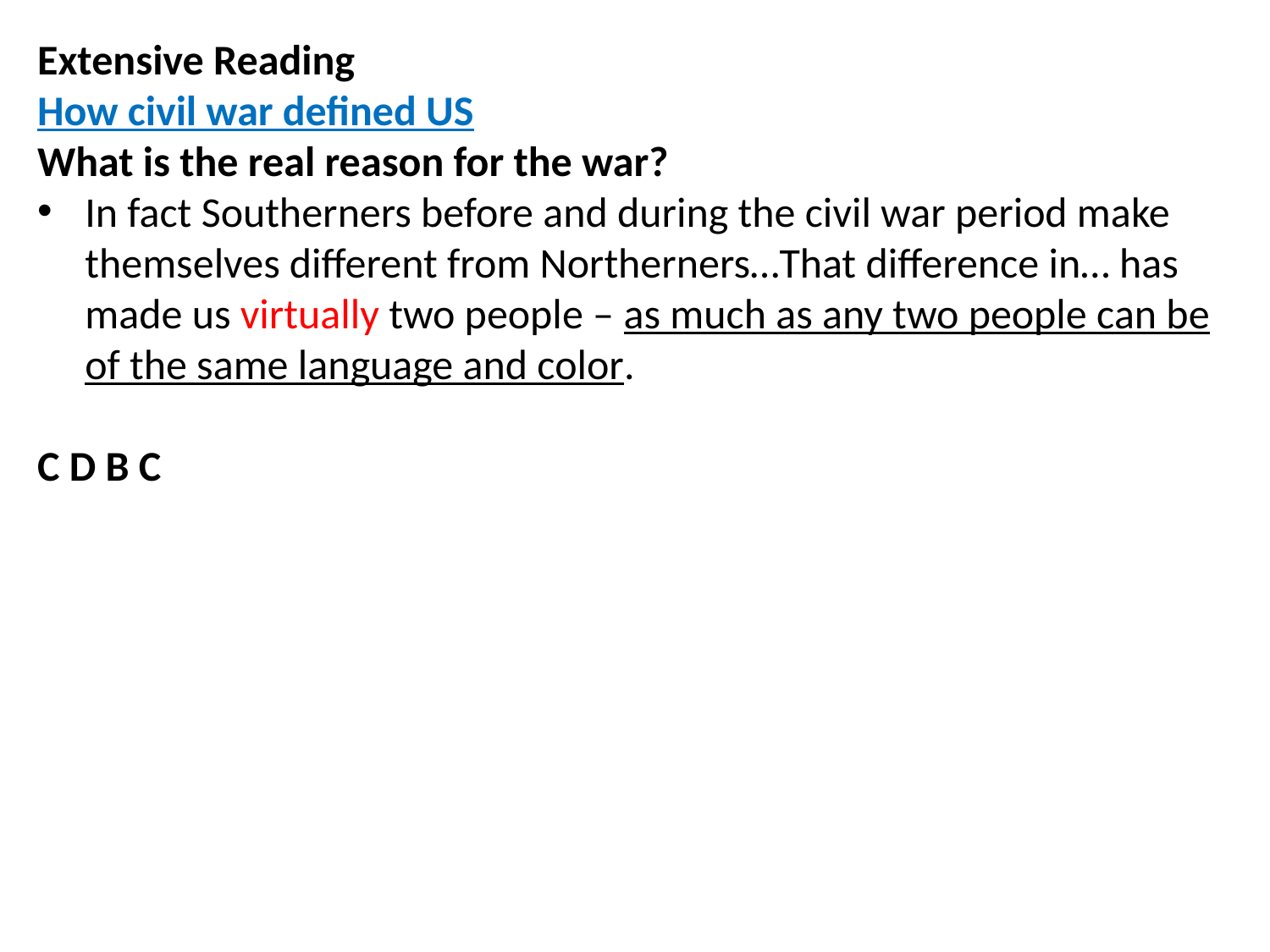

Extensive Reading
How civil war defined US
What is the real reason for the war?
In fact Southerners before and during the civil war period make themselves different from Northerners…That difference in… has made us virtually two people – as much as any two people can be of the same language and color.

C D B C